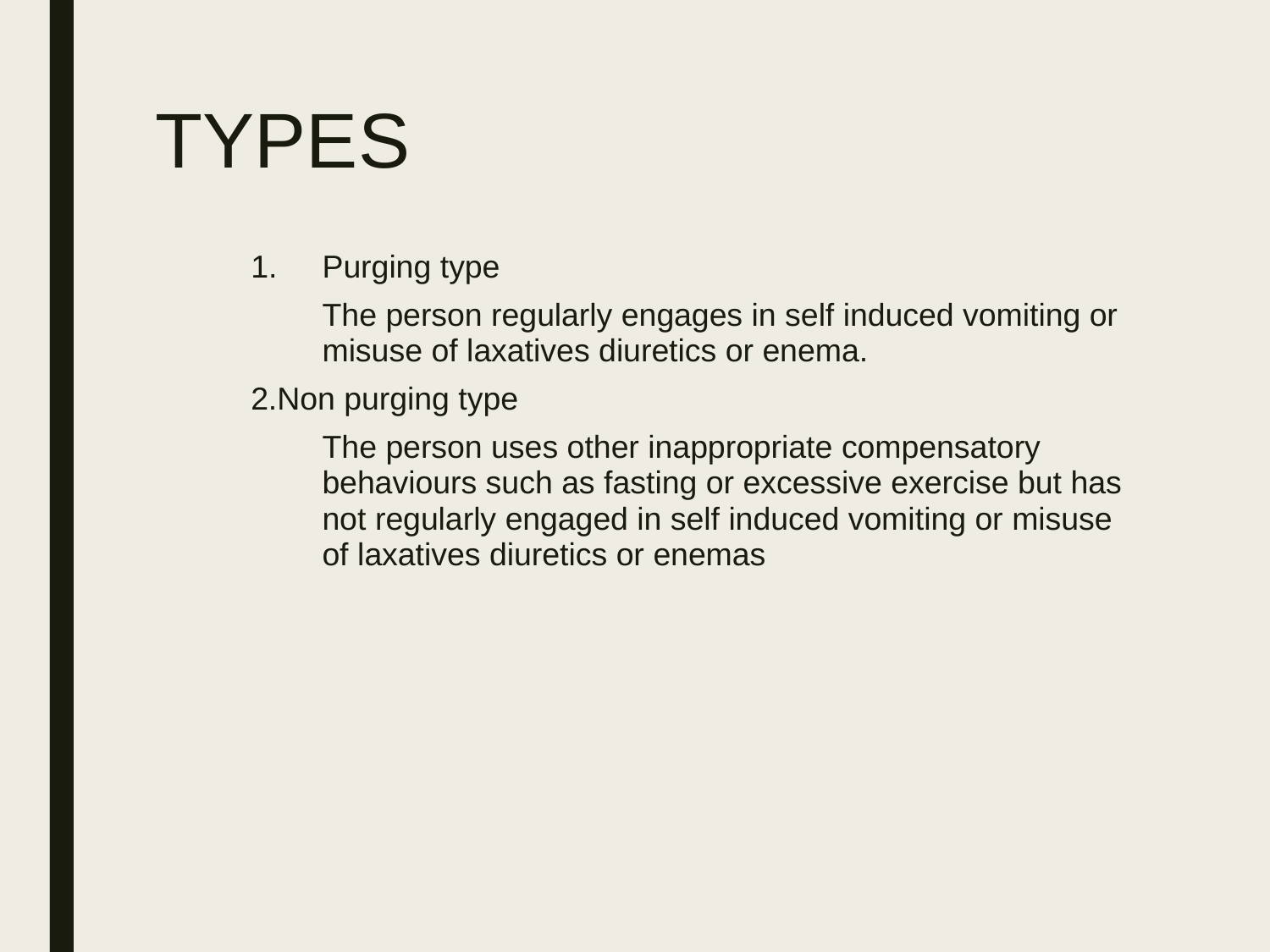

# TYPES
Purging type
	The person regularly engages in self induced vomiting or misuse of laxatives diuretics or enema.
2.Non purging type
	The person uses other inappropriate compensatory behaviours such as fasting or excessive exercise but has not regularly engaged in self induced vomiting or misuse of laxatives diuretics or enemas